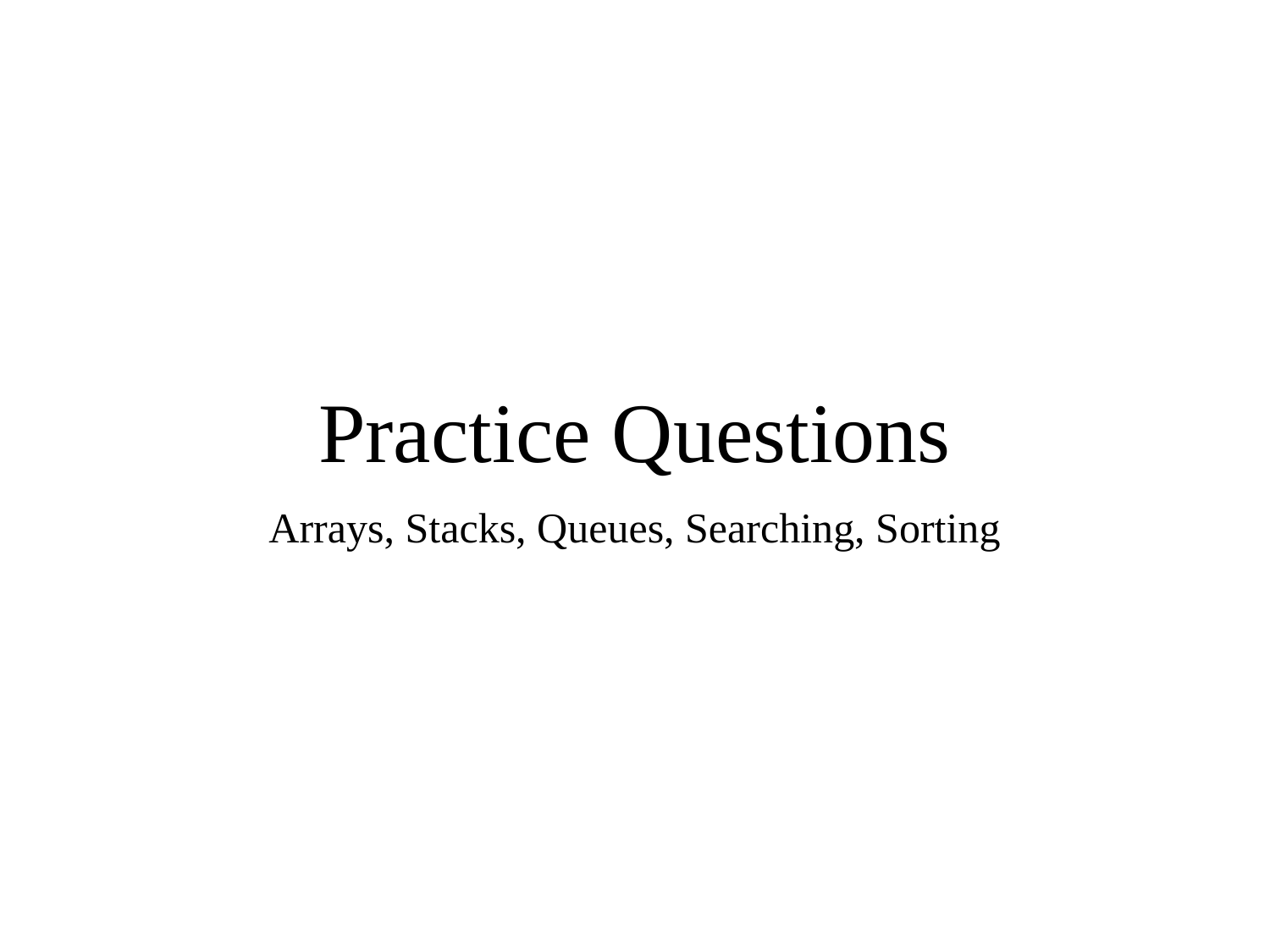

# Practice Questions
Arrays, Stacks, Queues, Searching, Sorting